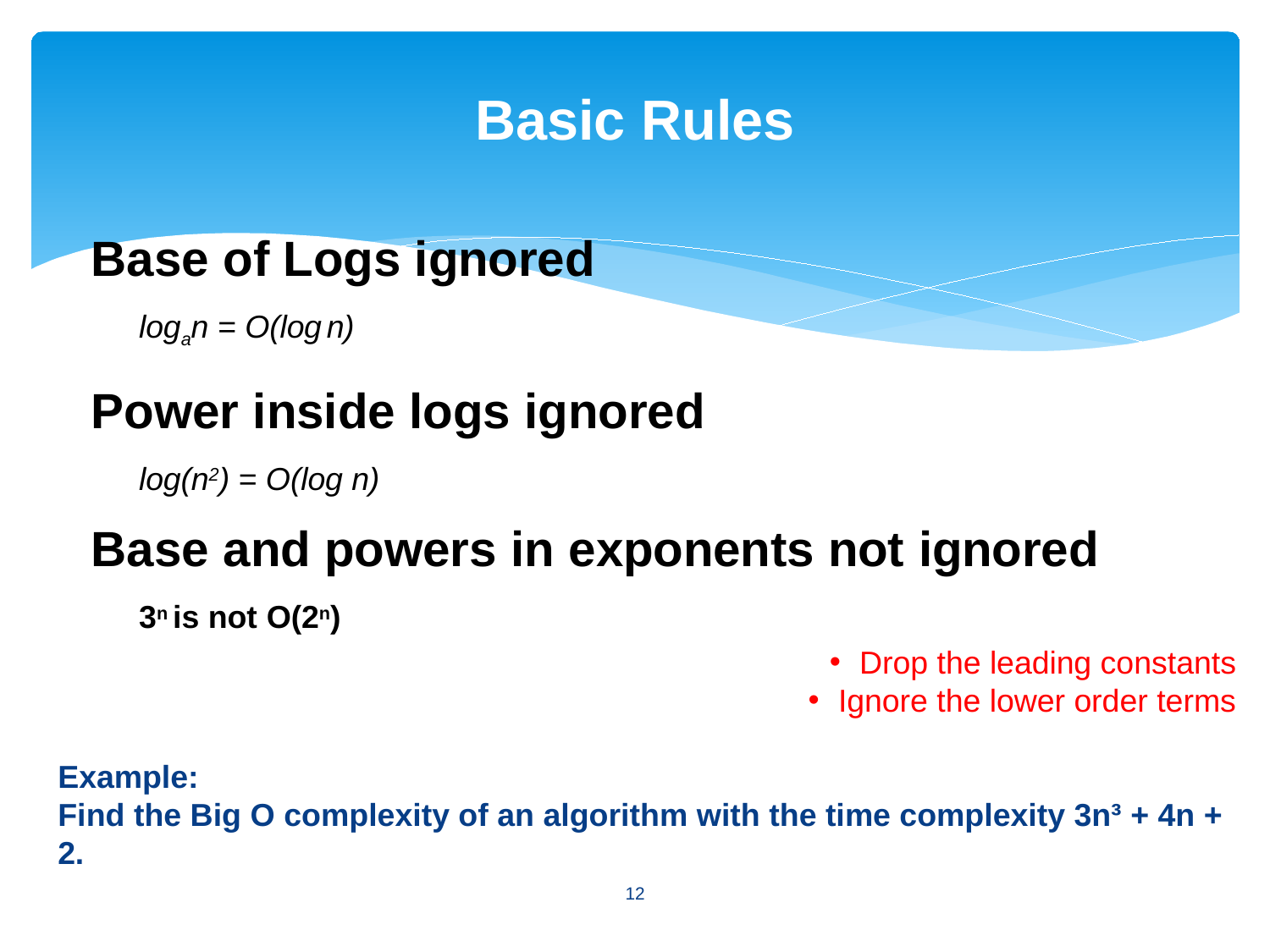

Basic Rules
Base of Logs ignored
logan = O(log n)
Power inside logs ignored
log(n2) = O(log n)
Base and powers in exponents not ignored
3n is not O(2n)
Drop the leading constants
Ignore the lower order terms

Example:
Find the Big O complexity of an algorithm with the time complexity 3n³ + 4n + 2.
This simplifies to O(n³).

12